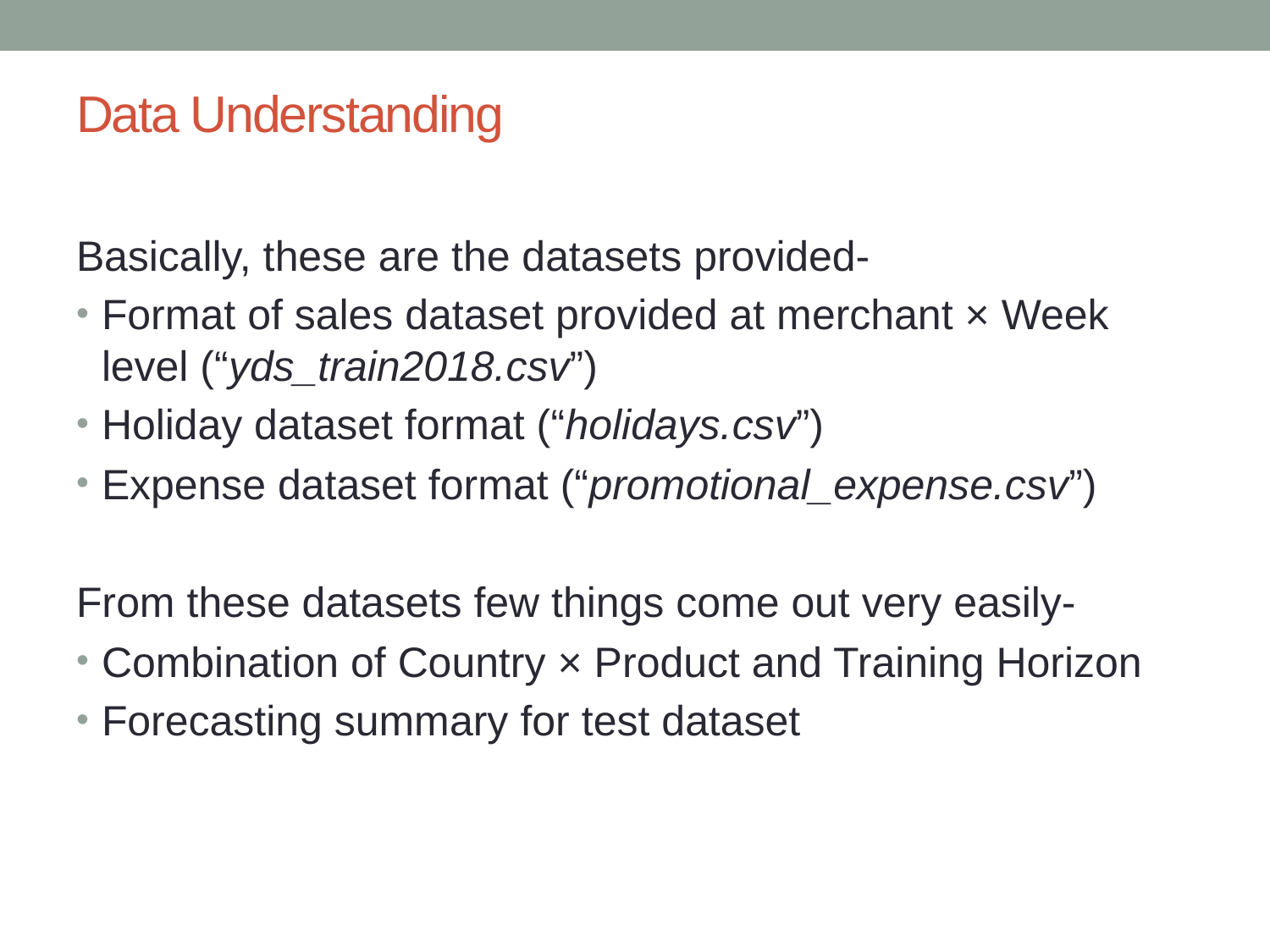

# Data Understanding
Basically, these are the datasets provided-
Format of sales dataset provided at merchant × Week level (“yds_train2018.csv”)
Holiday dataset format (“holidays.csv”)
Expense dataset format (“promotional_expense.csv”)

From these datasets few things come out very easily-
Combination of Country × Product and Training Horizon
Forecasting summary for test dataset